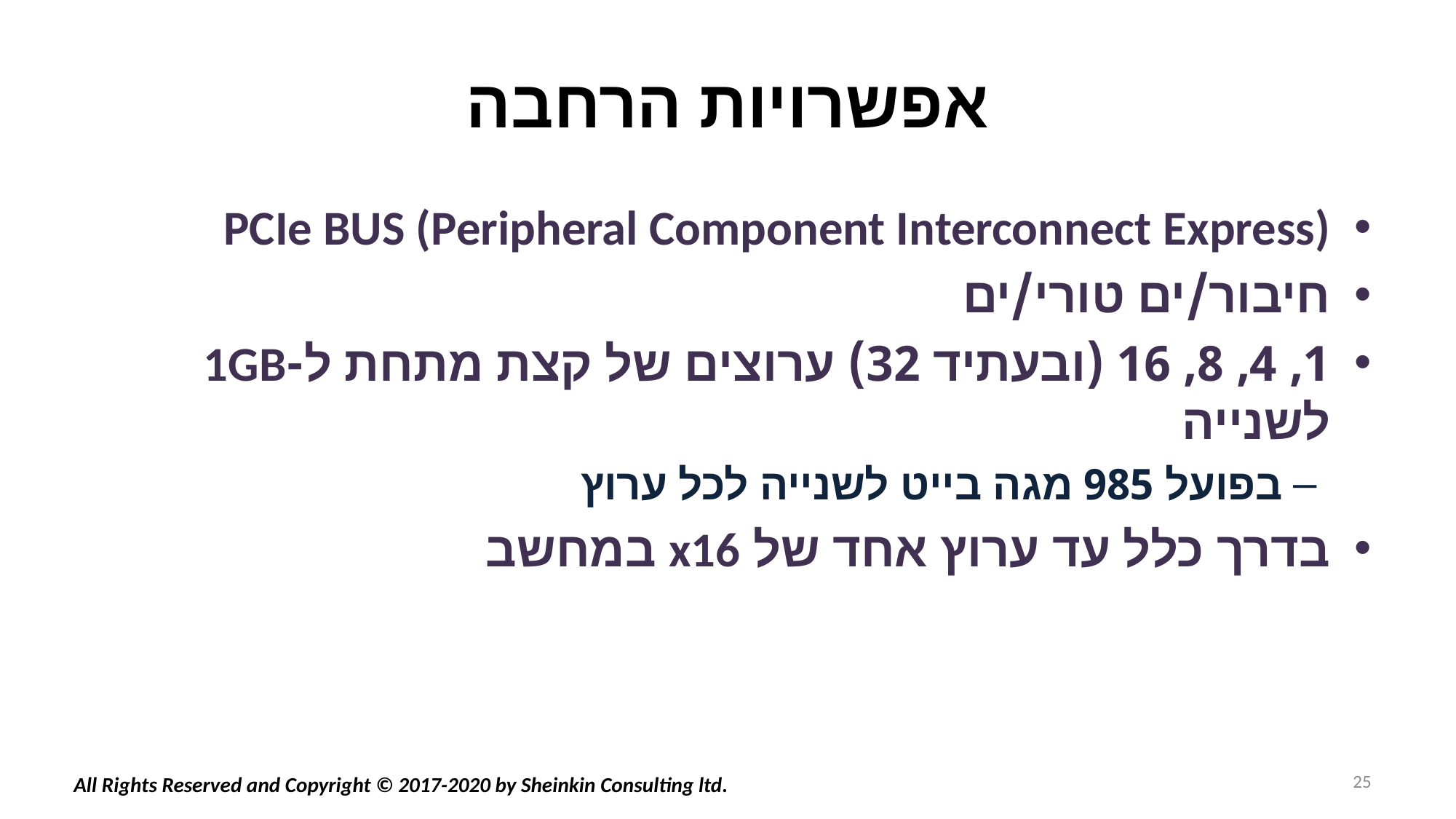

# אפשרויות הרחבה
PCIe BUS (Peripheral Component Interconnect Express)
חיבור/ים טורי/ים
1, 4, 8, 16 (ובעתיד 32) ערוצים של קצת מתחת ל-1GB לשנייה
בפועל 985 מגה בייט לשנייה לכל ערוץ
בדרך כלל עד ערוץ אחד של x16 במחשב
25